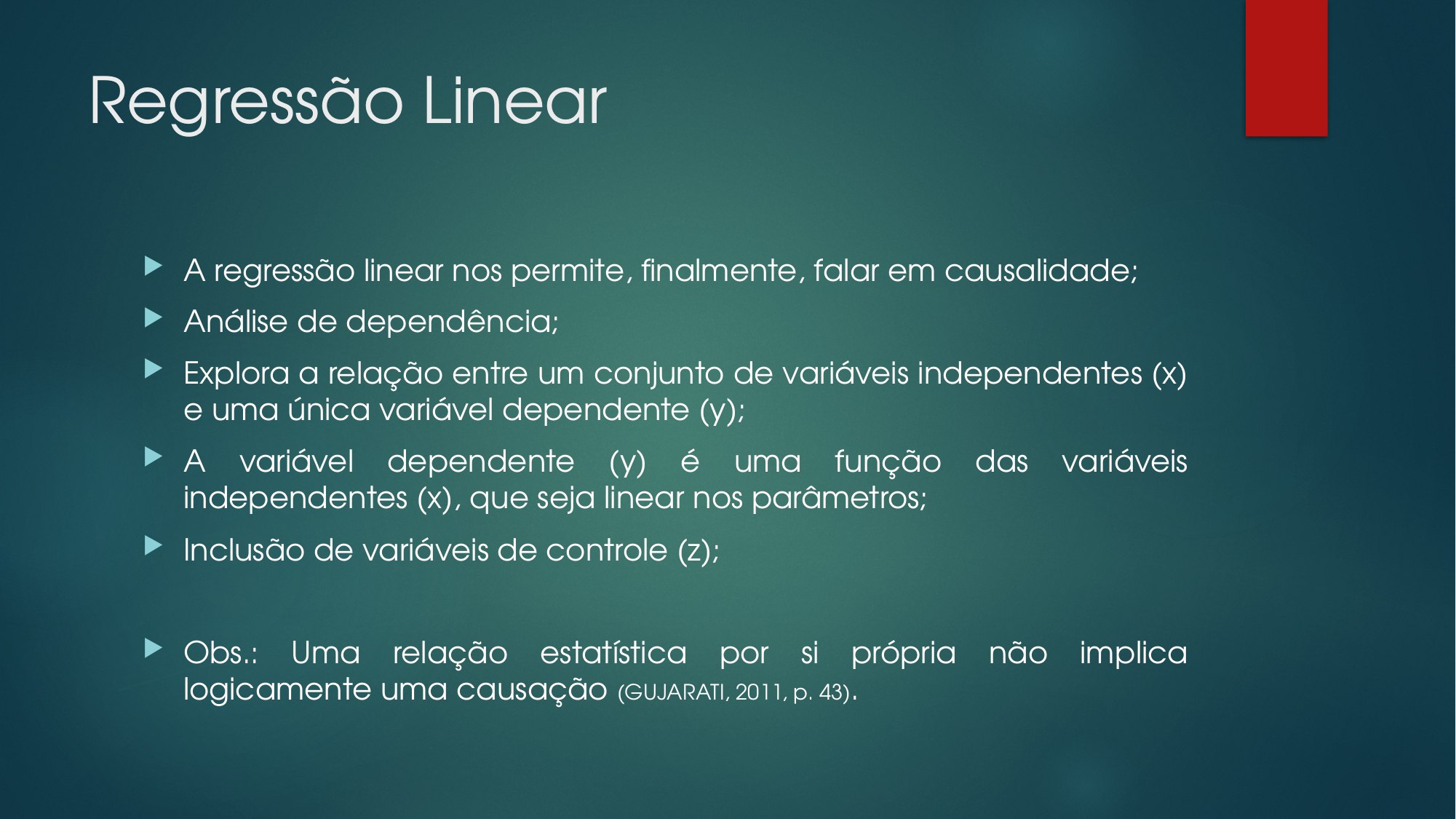

# Regressão Linear
A regressão linear nos permite, finalmente, falar em causalidade;
Análise de dependência;
Explora a relação entre um conjunto de variáveis independentes (x) e uma única variável dependente (y);
A variável dependente (y) é uma função das variáveis independentes (x), que seja linear nos parâmetros;
Inclusão de variáveis de controle (z);

Obs.: Uma relação estatística por si própria não implica logicamente uma causação (GUJARATI, 2011, p. 43).